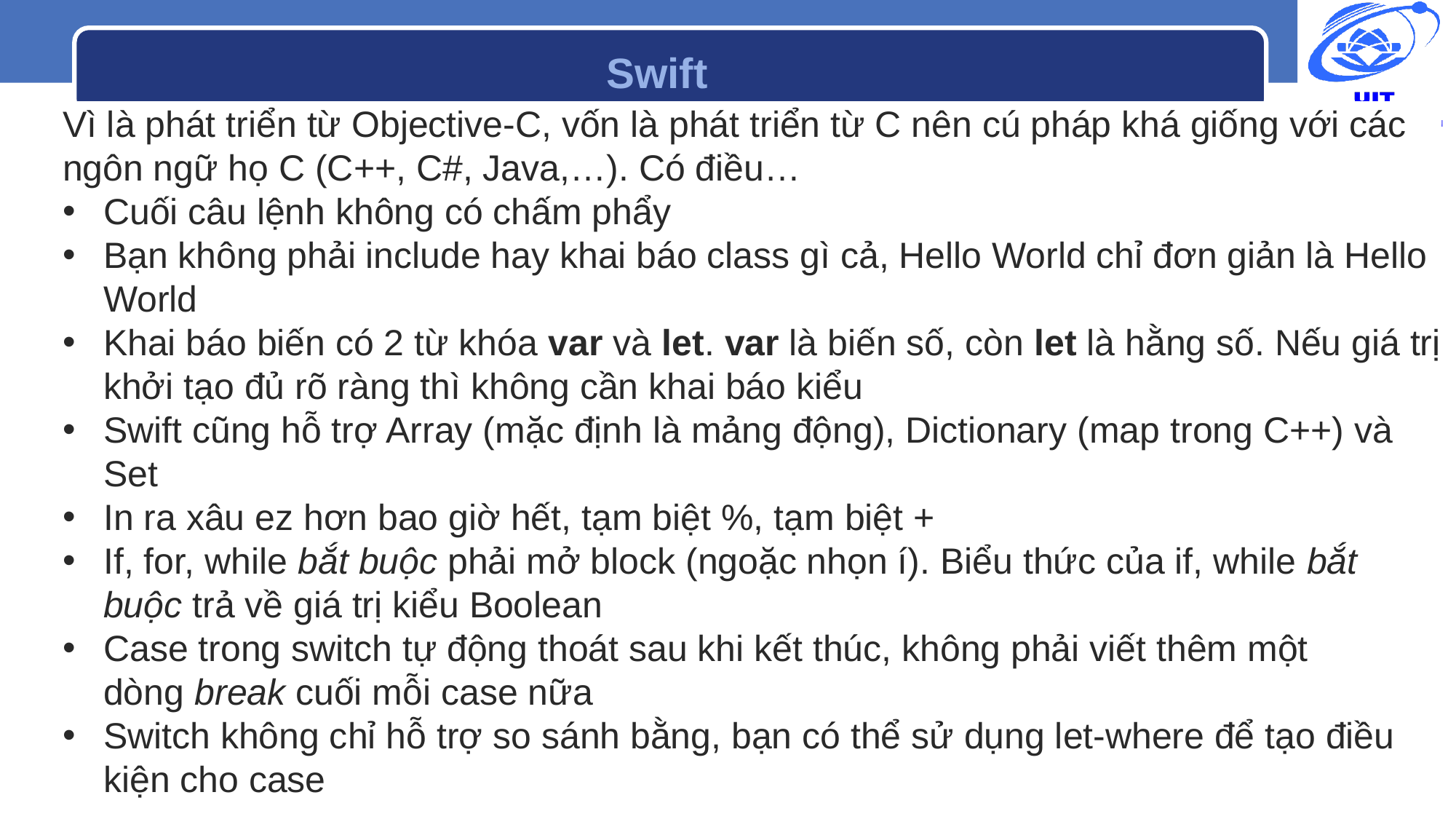

# Swift
Vì là phát triển từ Objective-C, vốn là phát triển từ C nên cú pháp khá giống với các ngôn ngữ họ C (C++, C#, Java,…). Có điều…
Cuối câu lệnh không có chấm phẩy
Bạn không phải include hay khai báo class gì cả, Hello World chỉ đơn giản là Hello World
Khai báo biến có 2 từ khóa var và let. var là biến số, còn let là hằng số. Nếu giá trị khởi tạo đủ rõ ràng thì không cần khai báo kiểu
Swift cũng hỗ trợ Array (mặc định là mảng động), Dictionary (map trong C++) và Set
In ra xâu ez hơn bao giờ hết, tạm biệt %, tạm biệt +
If, for, while bắt buộc phải mở block (ngoặc nhọn í). Biểu thức của if, while bắt buộc trả về giá trị kiểu Boolean
Case trong switch tự động thoát sau khi kết thúc, không phải viết thêm một dòng break cuối mỗi case nữa
Switch không chỉ hỗ trợ so sánh bằng, bạn có thể sử dụng let-where để tạo điều kiện cho case